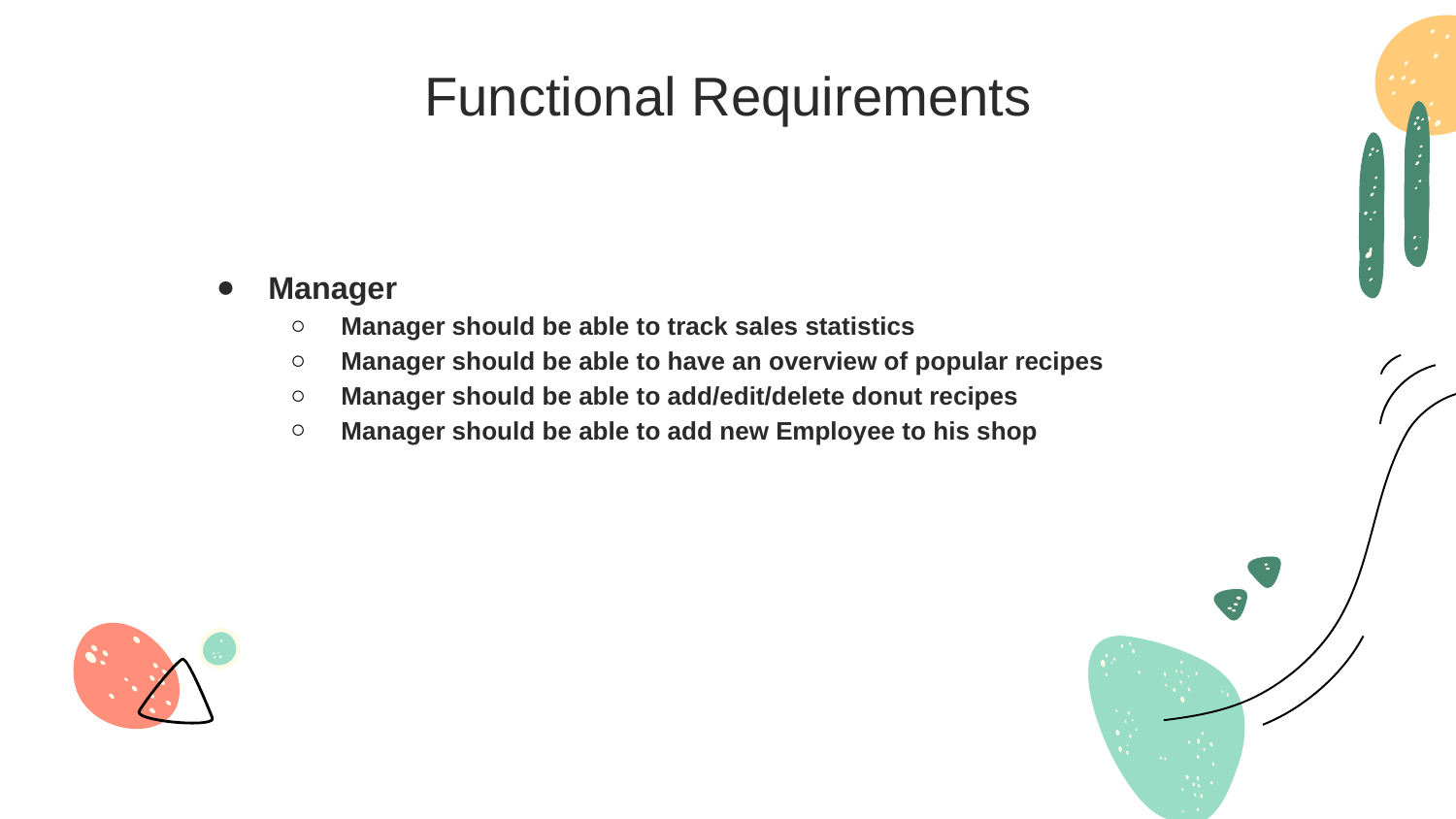

# Functional Requirements

Manager
Manager should be able to track sales statistics
Manager should be able to have an overview of popular recipes
Manager should be able to add/edit/delete donut recipes
Manager should be able to add new Employee to his shop